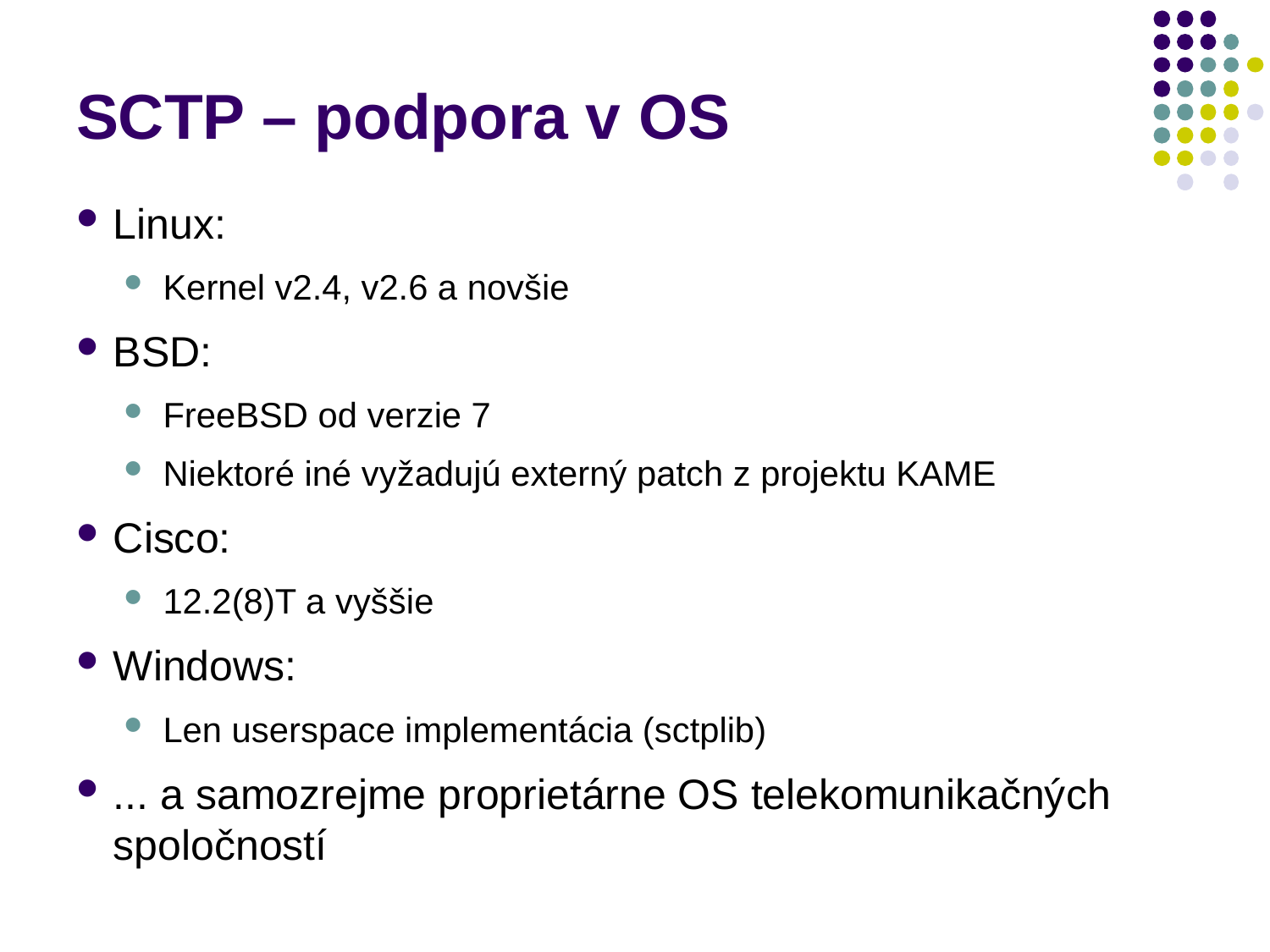

# SCTP – podpora v OS
Linux:
Kernel v2.4, v2.6 a novšie
BSD:
FreeBSD od verzie 7
Niektoré iné vyžadujú externý patch z projektu KAME
Cisco:
12.2(8)T a vyššie
Windows:
Len userspace implementácia (sctplib)
... a samozrejme proprietárne OS telekomunikačných spoločností